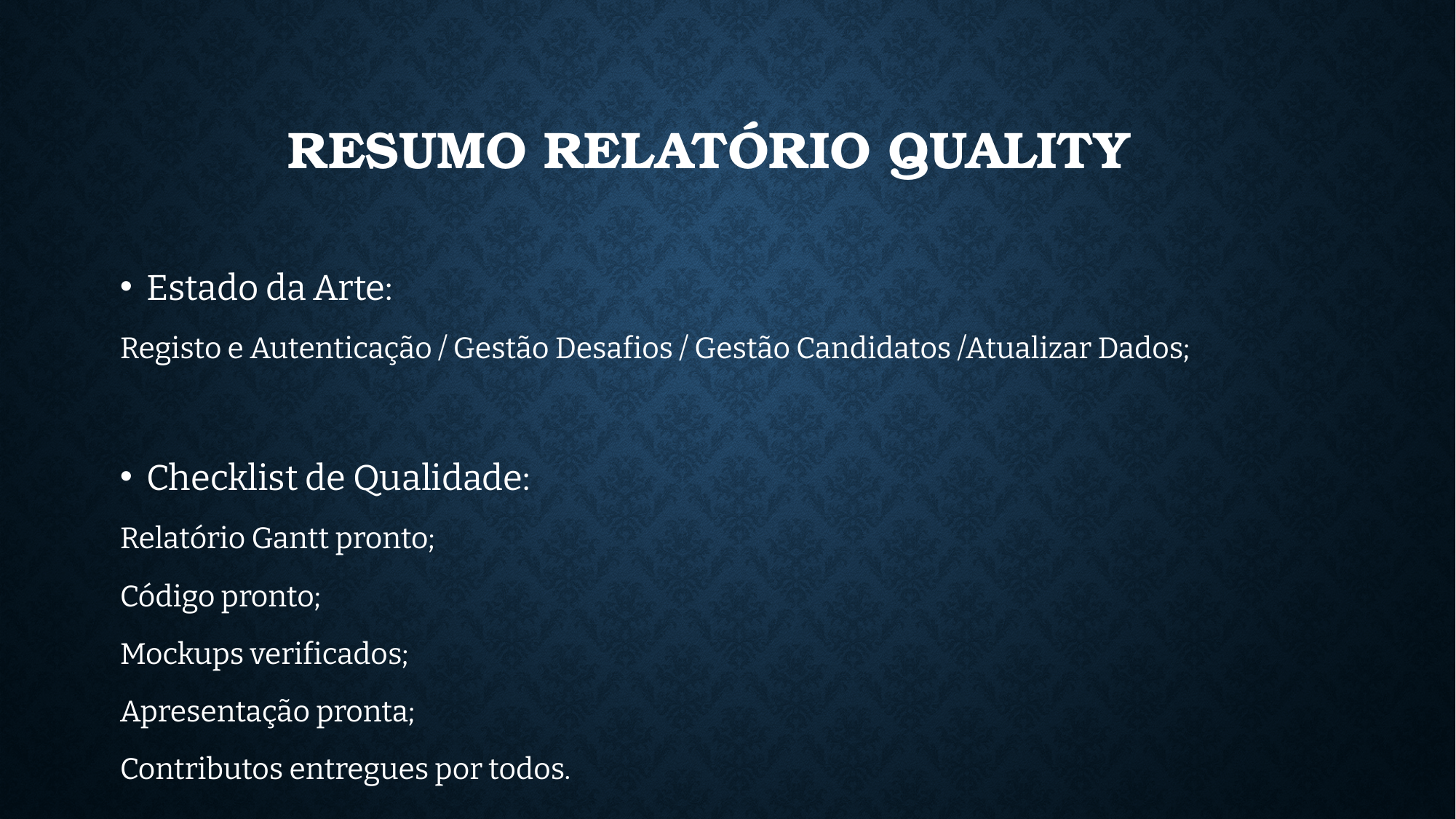

# Resumo relatório quality
Estado da Arte:
Registo e Autenticação / Gestão Desafios / Gestão Candidatos /Atualizar Dados;

Checklist de Qualidade:
Relatório Gantt pronto;
Código pronto;
Mockups verificados;
Apresentação pronta;
Contributos entregues por todos.